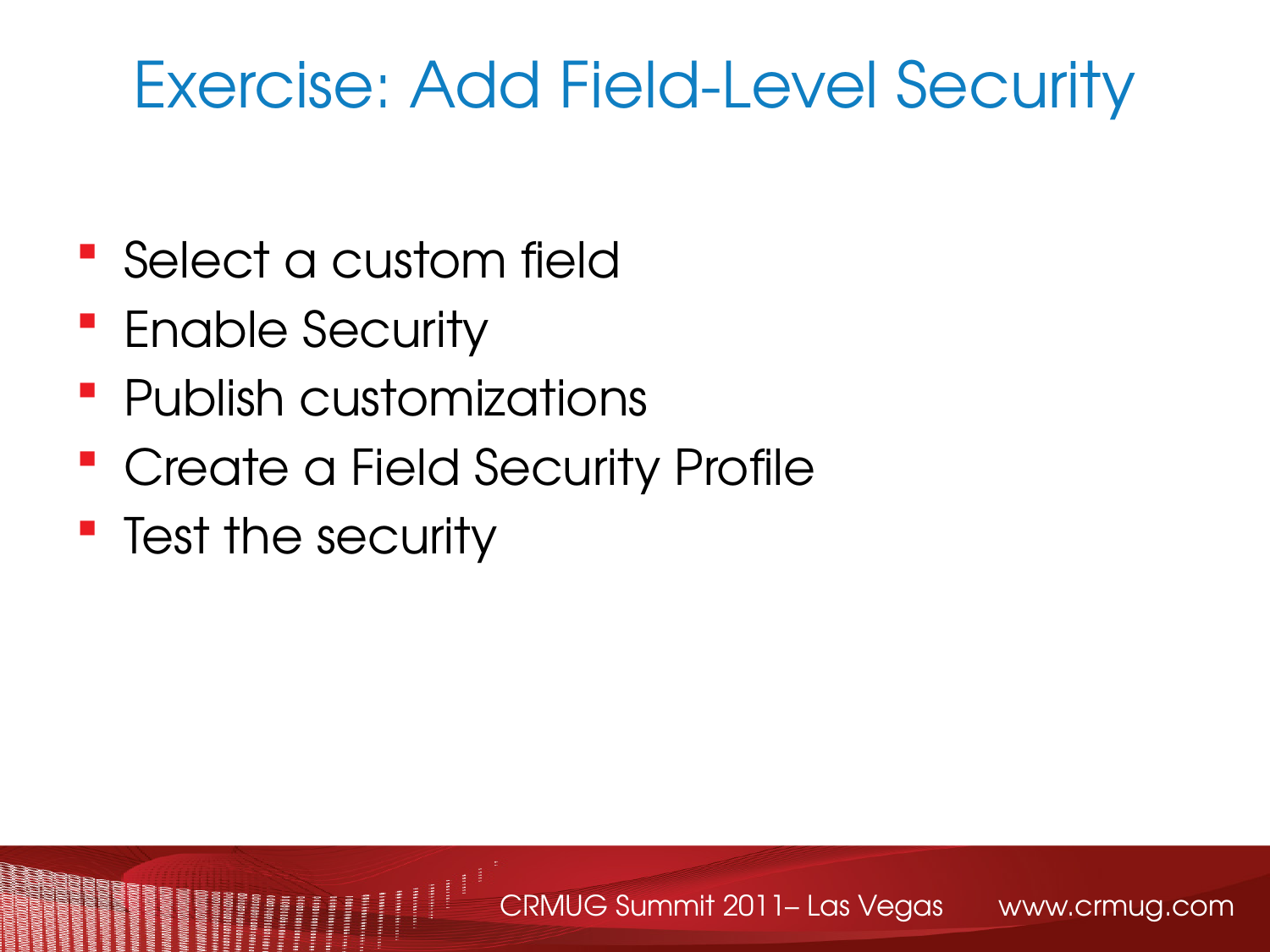

# Exercise: Add Field-Level Security
Select a custom field
Enable Security
Publish customizations
Create a Field Security Profile
Test the security